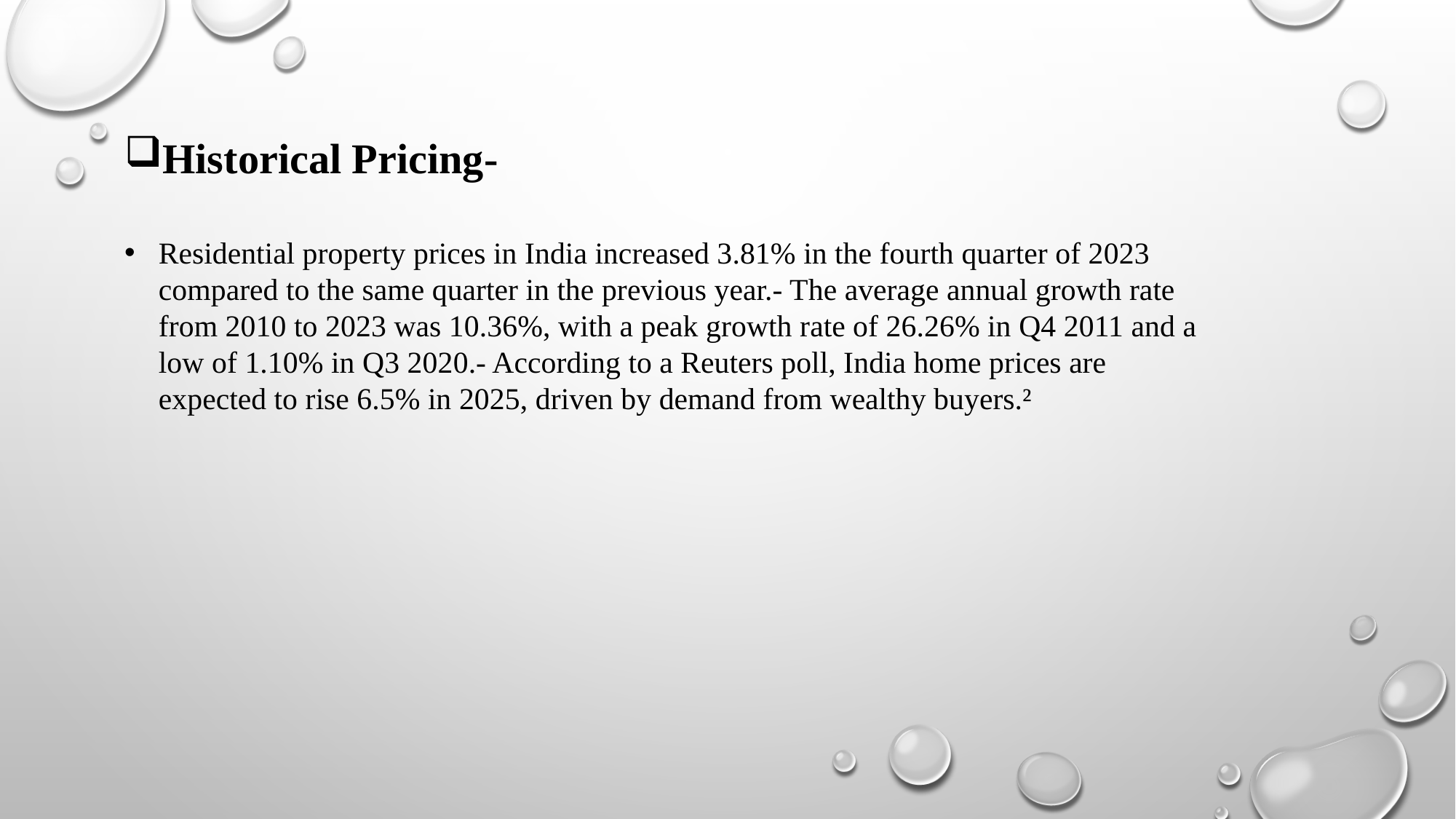

Historical Pricing-

Residential property prices in India increased 3.81% in the fourth quarter of 2023 compared to the same quarter in the previous year.- The average annual growth rate from 2010 to 2023 was 10.36%, with a peak growth rate of 26.26% in Q4 2011 and a low of 1.10% in Q3 2020.- According to a Reuters poll, India home prices are expected to rise 6.5% in 2025, driven by demand from wealthy buyers.²